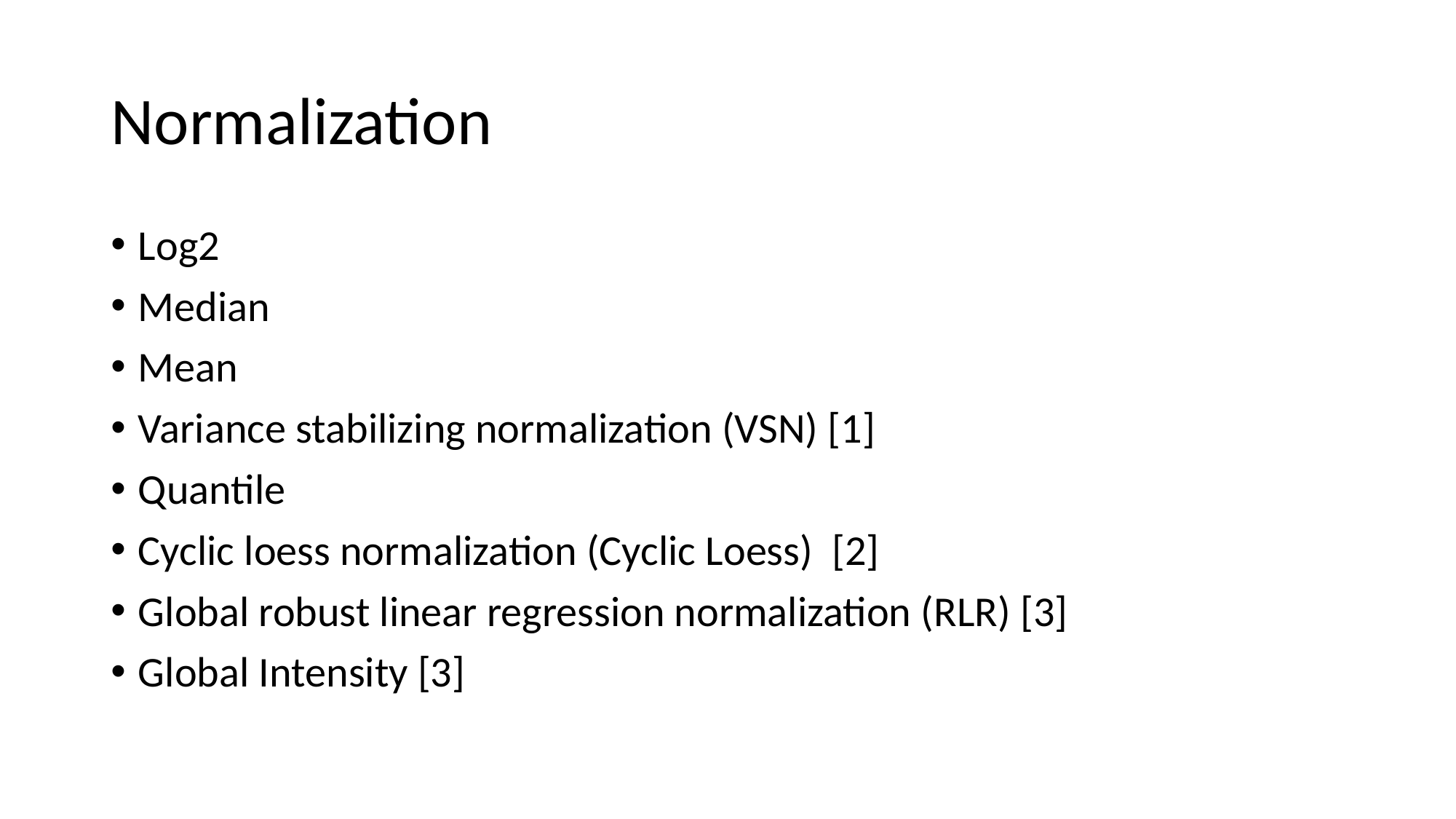

# Normalization
Log2
Median
Mean
Variance stabilizing normalization (VSN) [1]
Quantile
Cyclic loess normalization (Cyclic Loess)  [2]
Global robust linear regression normalization (RLR) [3]
Global Intensity [3]